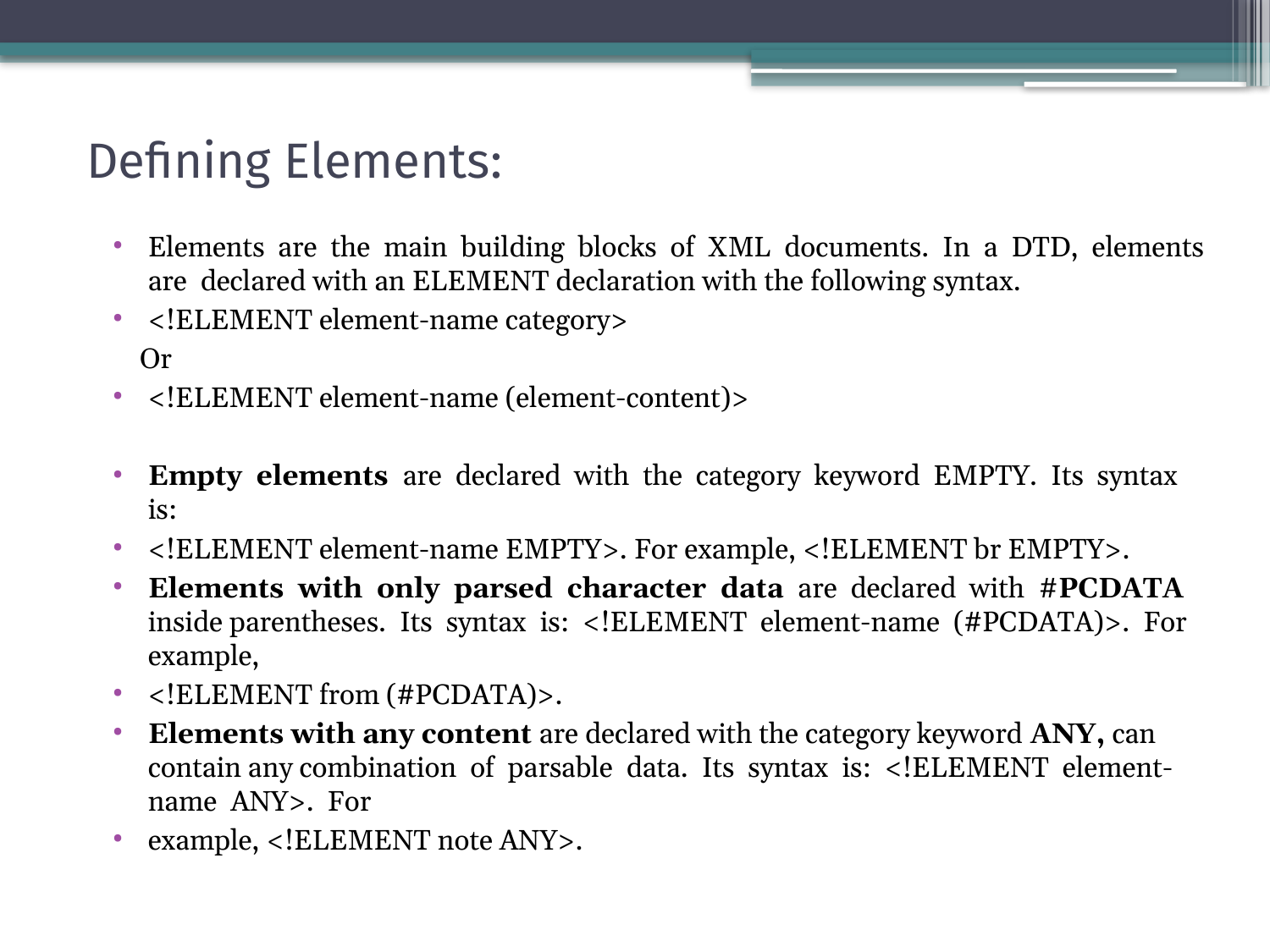

# Defining Elements:
Elements  are  the  main  building  blocks  of  XML  documents.  In  a  DTD,  elements  are  declared with an ELEMENT declaration with the following syntax.
<!ELEMENT element-name category>
    Or
<!ELEMENT element-name (element-content)>

Empty  elements  are  declared  with  the  category  keyword  EMPTY.  Its  syntax  is:
<!ELEMENT element-name EMPTY>. For example, <!ELEMENT br EMPTY>.
Elements  with  only  parsed  character  data  are  declared  with  #PCDATA  inside parentheses.  Its  syntax  is:  <!ELEMENT  element-name  (#PCDATA)>.  For  example,
<!ELEMENT from (#PCDATA)>.
Elements with any content are declared with the category keyword ANY, can contain any combination  of  parsable  data.  Its  syntax  is:  <!ELEMENT  element-name  ANY>.  For
example, <!ELEMENT note ANY>.